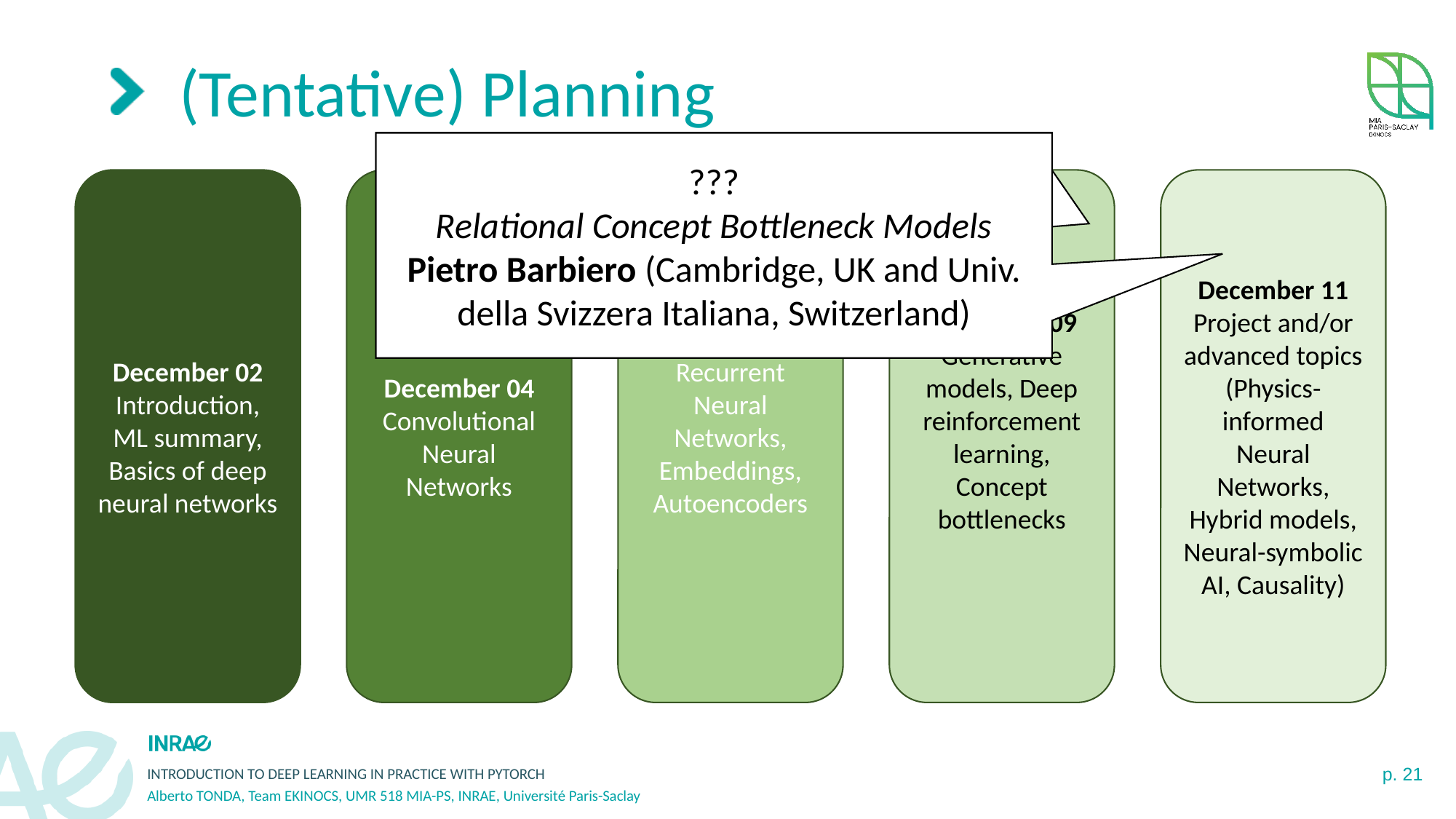

# (Tentative) Planning
???
Relational Concept Bottleneck Models
Pietro Barbiero (Cambridge, UK and Univ. della Svizzera Italiana, Switzerland)
???
Relational Concept Bottleneck Models
Pietro Barbiero (Cambridge, UK and Univ. della Svizzera Italiana, Switzerland)
December 02
Introduction,
ML summary,
Basics of deep neural networks

December 04
Convolutional Neural Networks
December 06
Recurrent Neural Networks, Embeddings,
Autoencoders

December 09
Generative models, Deep reinforcement learning, Concept bottlenecks

December 11
Project and/or advanced topics (Physics-informed Neural Networks, Hybrid models, Neural-symbolic AI, Causality)